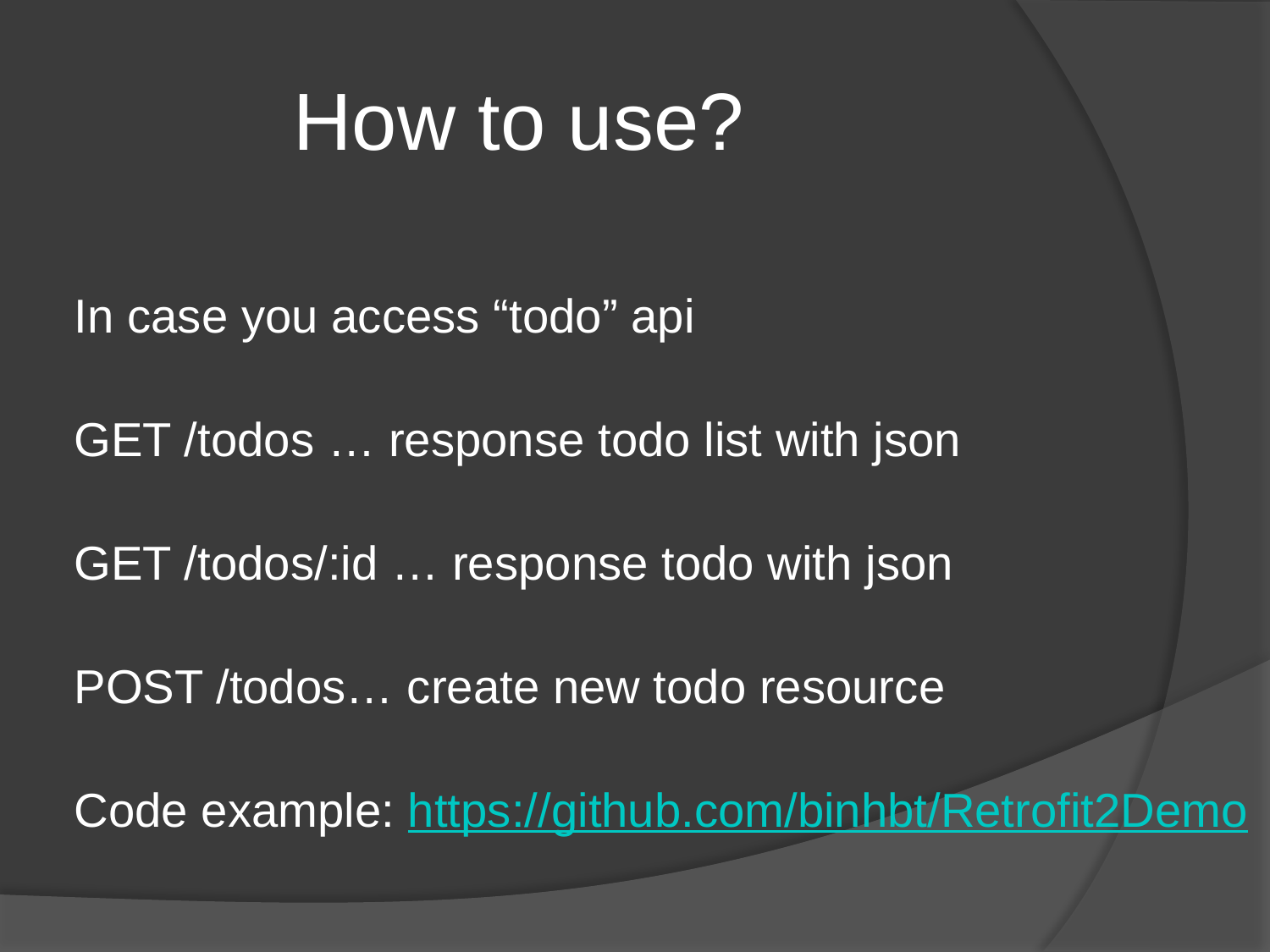

How to use?
	In case you access “todo” api
	GET /todos … response todo list with json
	GET /todos/:id … response todo with json
	POST /todos… create new todo resource
	Code example: https://github.com/binhbt/Retrofit2Demo